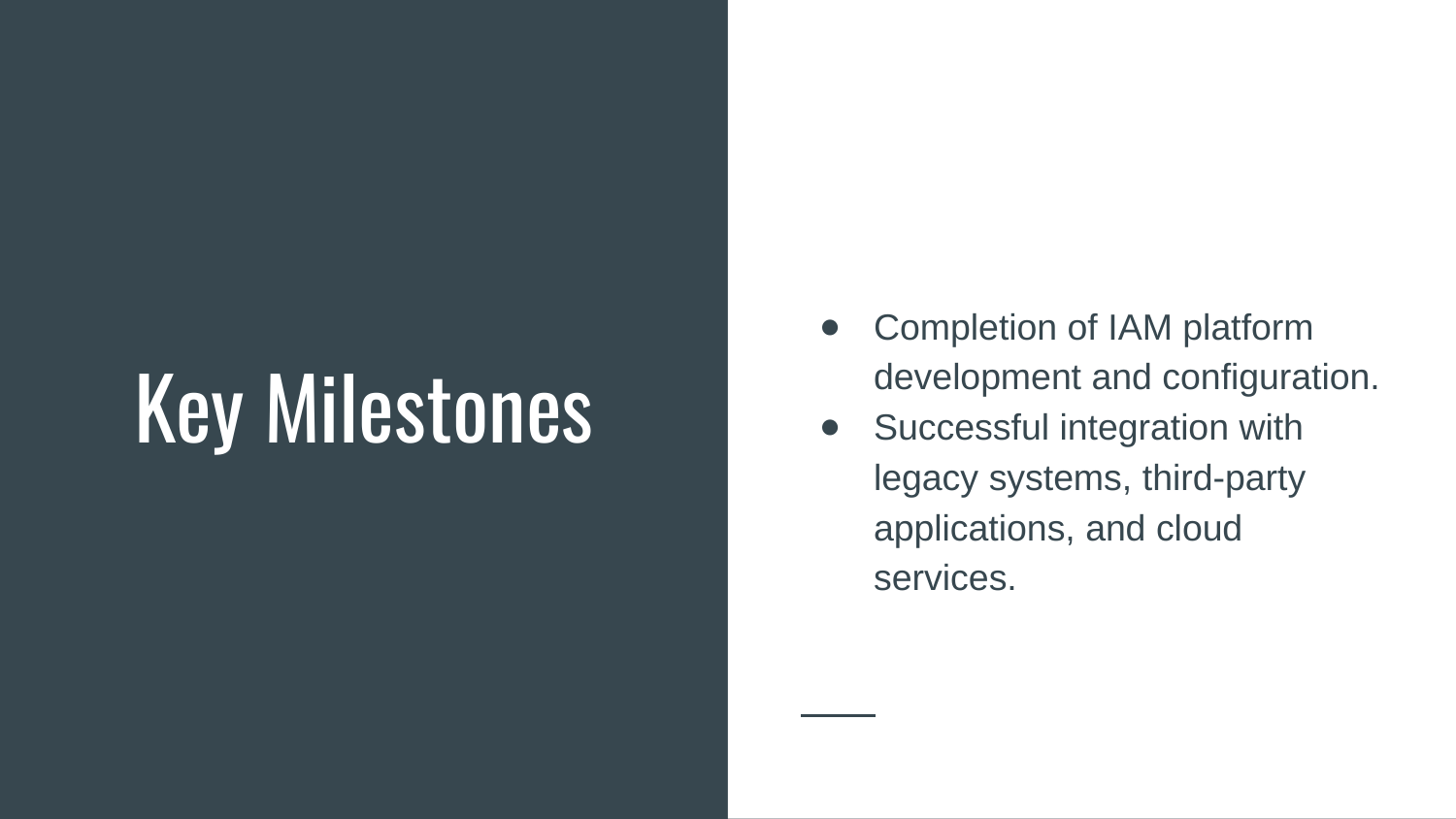

Completion of IAM platform development and configuration.
Successful integration with legacy systems, third-party applications, and cloud services.
# Key Milestones